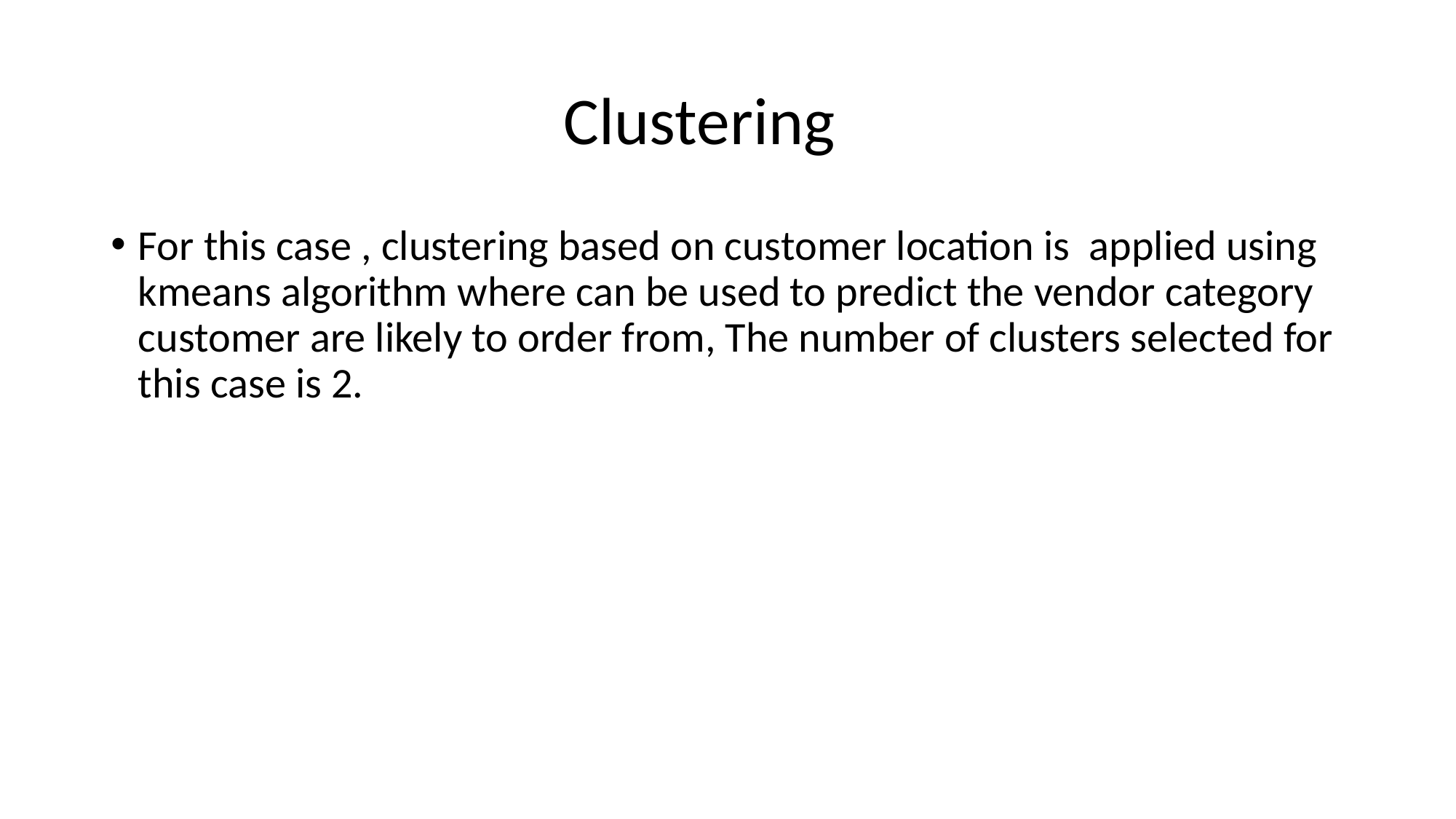

# Clustering
For this case , clustering based on customer location is  applied using kmeans algorithm where can be used to predict the vendor category  customer are likely to order from, The number of clusters selected for this case is 2.